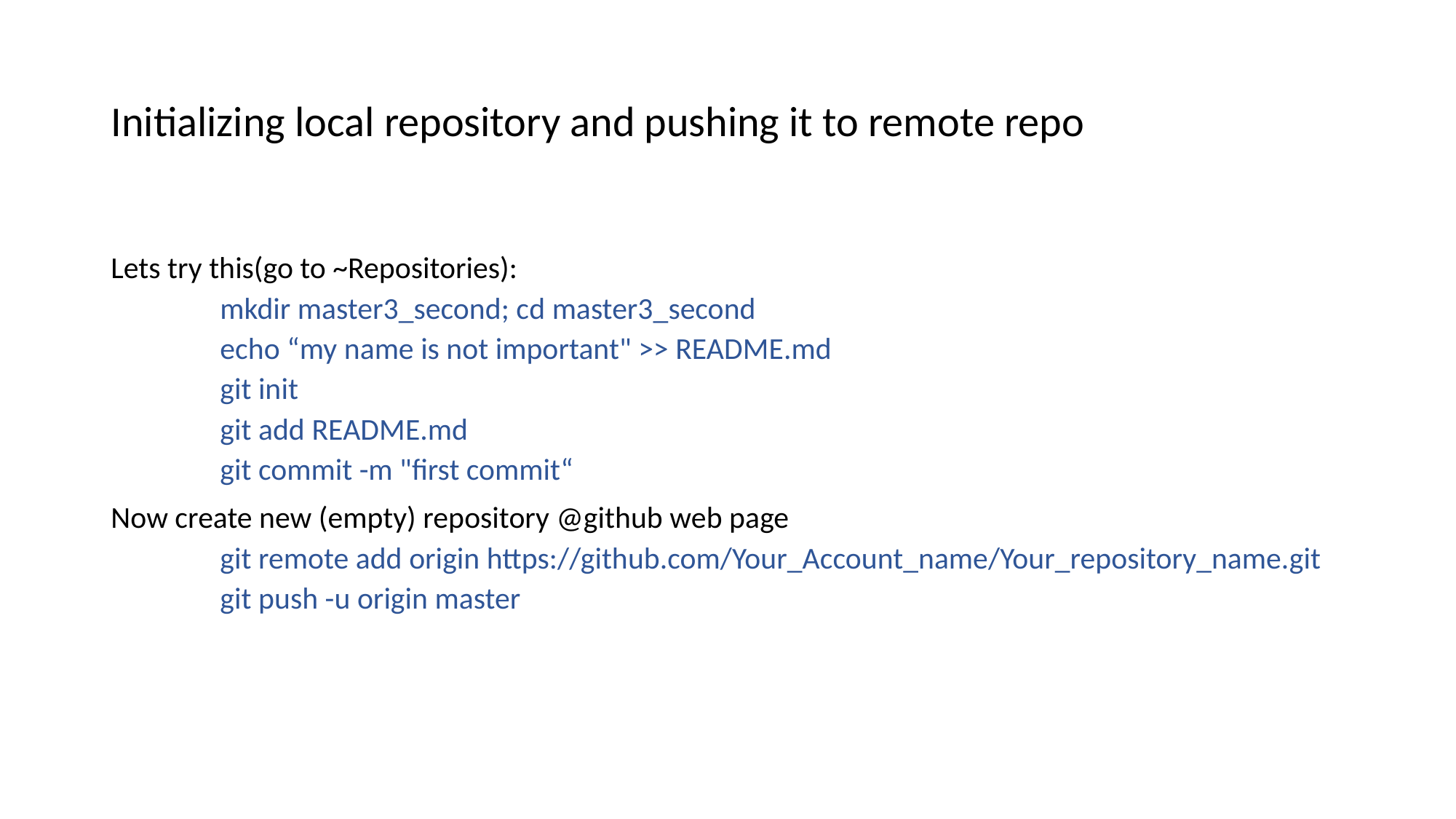

# Initializing local repository and pushing it to remote repo

Lets try this(go to ~Repositories):
mkdir master3_second; cd master3_second
echo “my name is not important" >> README.md
git init
git add README.md
git commit -m "first commit“
Now create new (empty) repository @github web page
git remote add origin https://github.com/Your_Account_name/Your_repository_name.git
git push -u origin master